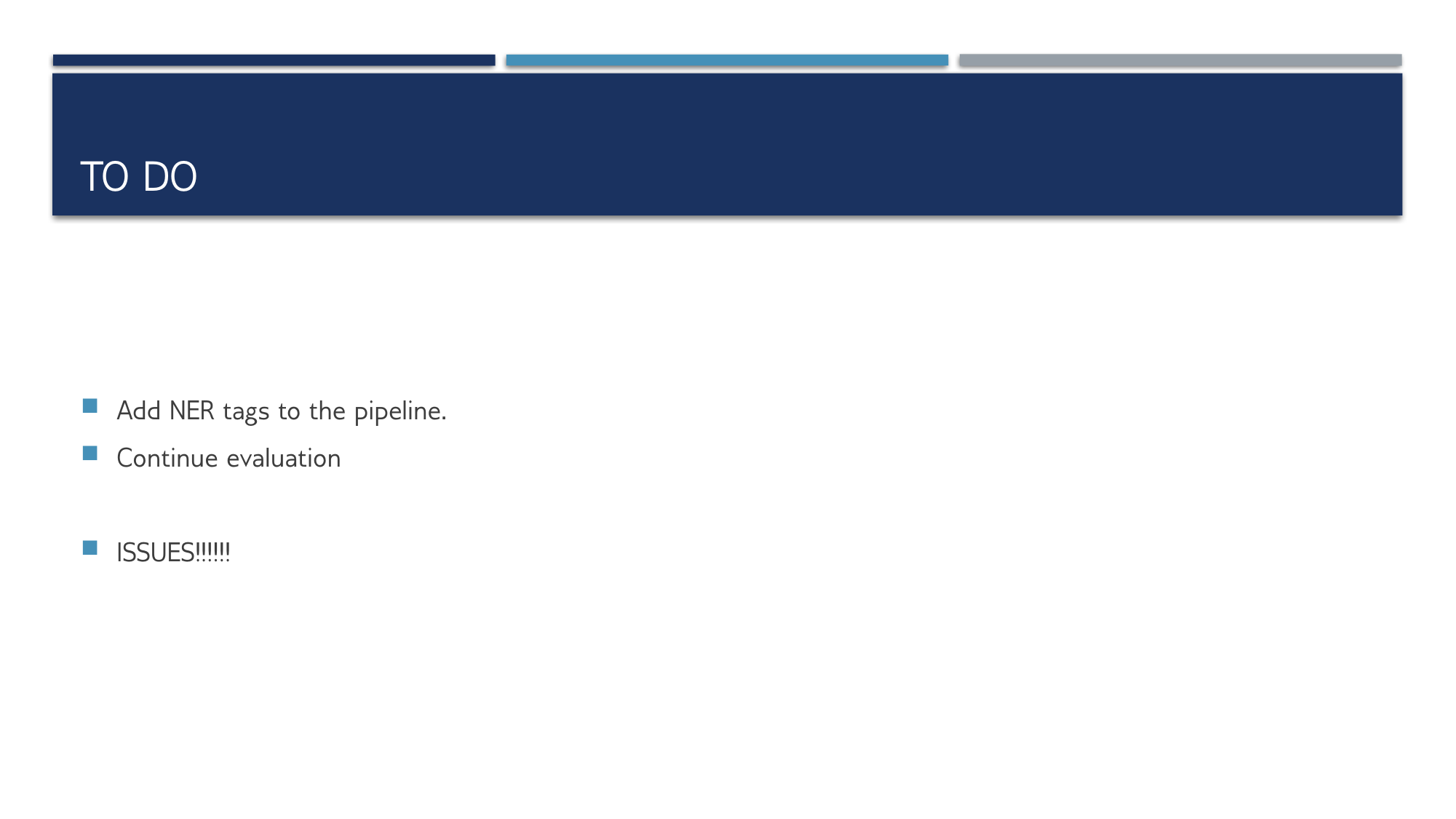

# To do
Add NER tags to the pipeline.
Continue evaluation

ISSUES!!!!!!